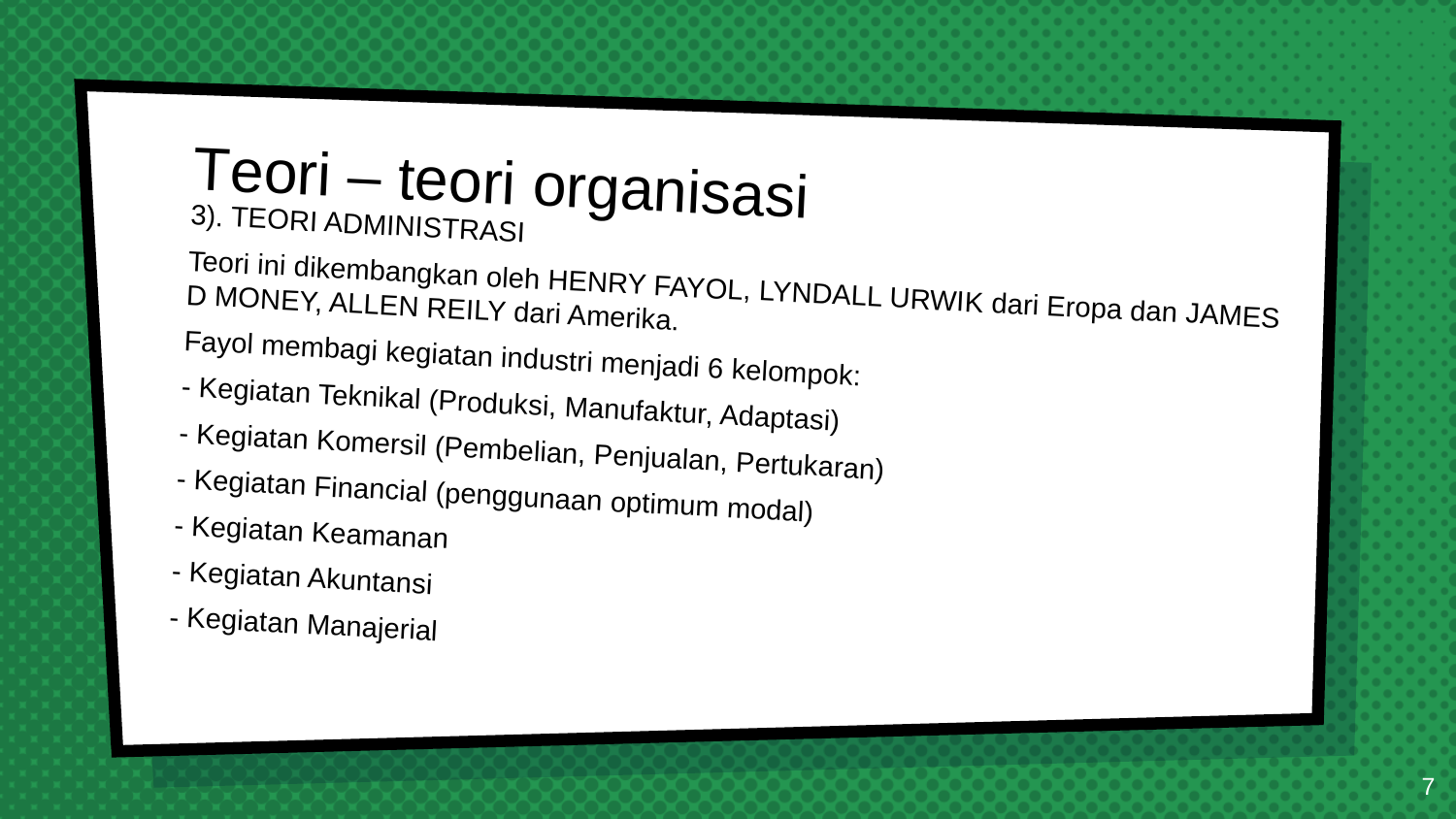

# Teori – teori organisasi
3). TEORI ADMINISTRASI
Teori ini dikembangkan oleh HENRY FAYOL, LYNDALL URWIK dari Eropa dan JAMES D MONEY, ALLEN REILY dari Amerika.
Fayol membagi kegiatan industri menjadi 6 kelompok:
- Kegiatan Teknikal (Produksi, Manufaktur, Adaptasi)
- Kegiatan Komersil (Pembelian, Penjualan, Pertukaran)
- Kegiatan Financial (penggunaan optimum modal)
- Kegiatan Keamanan
- Kegiatan Akuntansi
- Kegiatan Manajerial

7